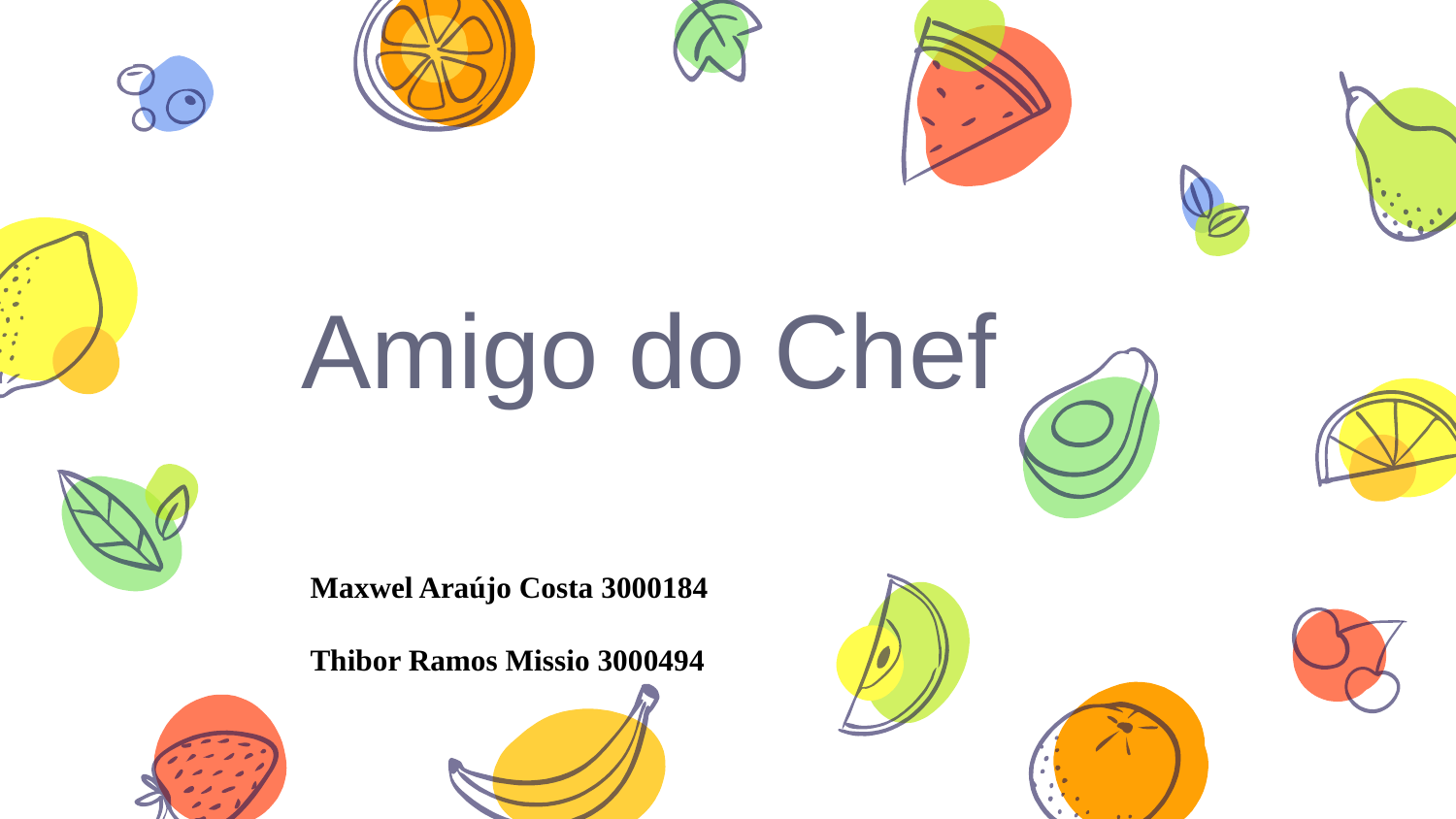

# Amigo do Chef
Maxwel Araújo Costa 3000184

Thibor Ramos Missio 3000494